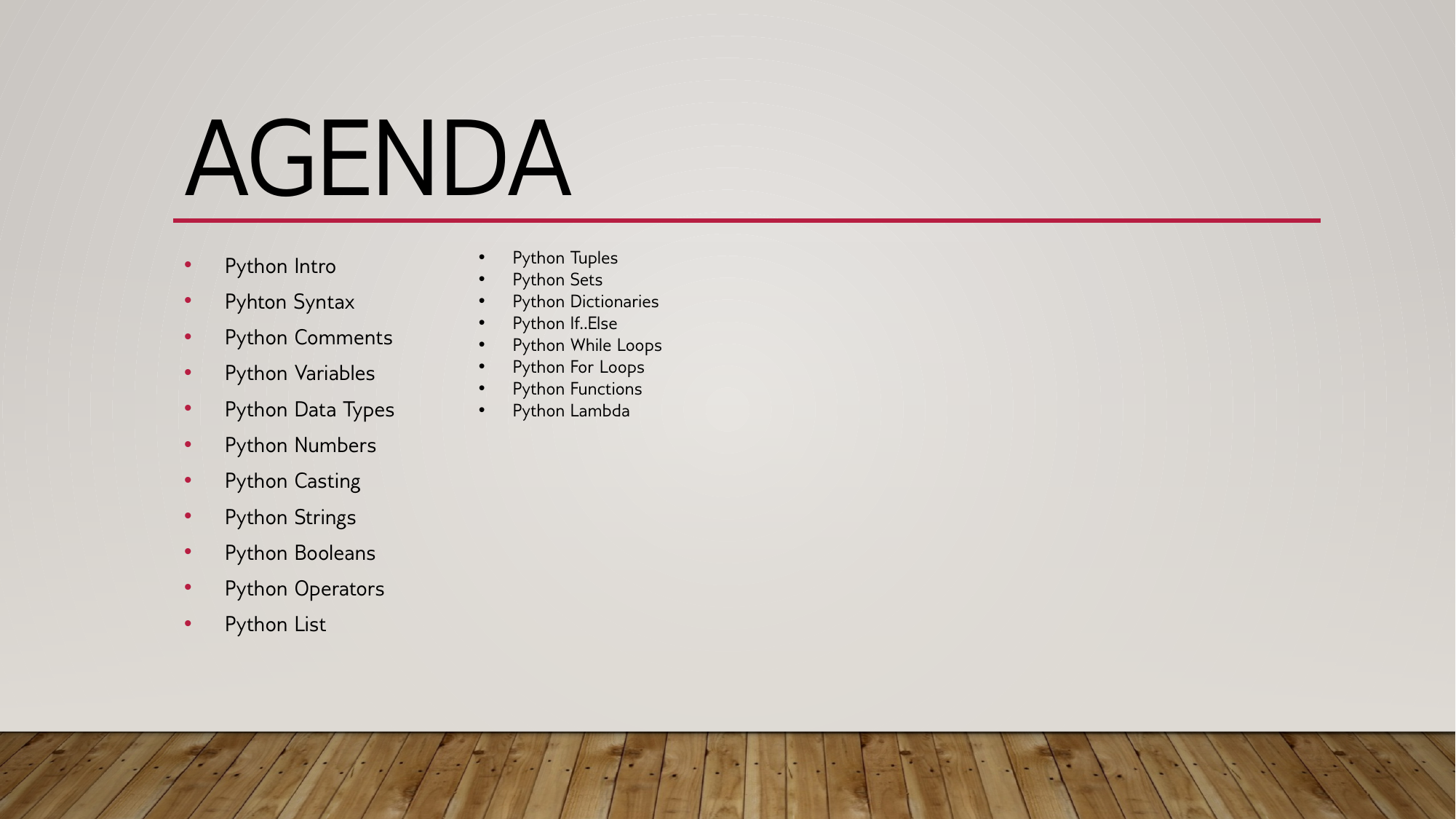

# AGENDA
Python Intro
Pyhton Syntax
Python Comments
Python Variables
Python Data Types
Python Numbers
Python Casting
Python Strings
Python Booleans
Python Operators
Python List

Python Tuples
Python Sets
Python Dictionaries
Python If..Else
Python While Loops
Python For Loops
Python Functions
Python Lambda